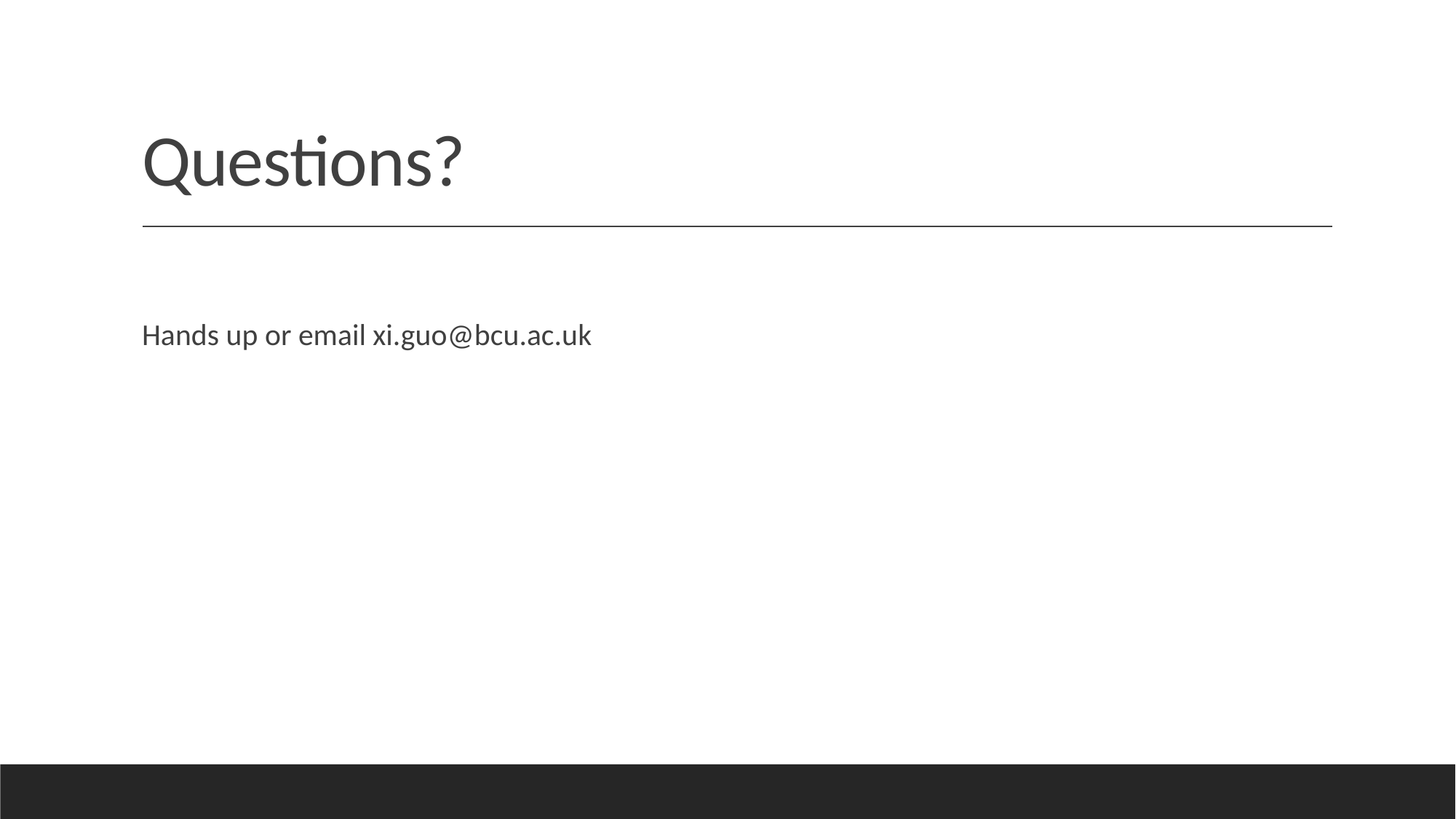

# Questions?

Hands up or email xi.guo@bcu.ac.uk